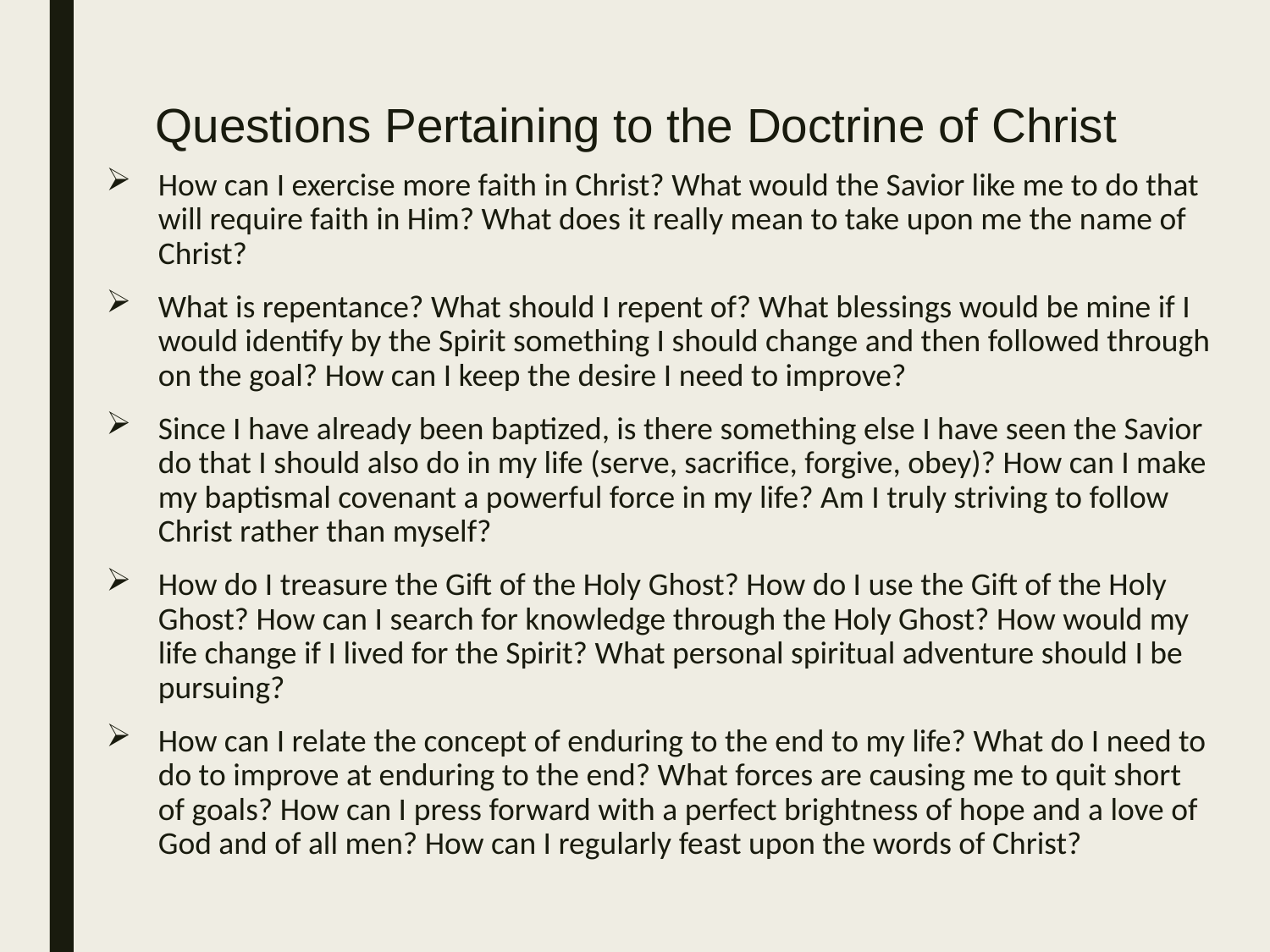

# Questions Pertaining to the Doctrine of Christ
How can I exercise more faith in Christ? What would the Savior like me to do that will require faith in Him? What does it really mean to take upon me the name of Christ?
What is repentance? What should I repent of? What blessings would be mine if I would identify by the Spirit something I should change and then followed through on the goal? How can I keep the desire I need to improve?
Since I have already been baptized, is there something else I have seen the Savior do that I should also do in my life (serve, sacrifice, forgive, obey)? How can I make my baptismal covenant a powerful force in my life? Am I truly striving to follow Christ rather than myself?
How do I treasure the Gift of the Holy Ghost? How do I use the Gift of the Holy Ghost? How can I search for knowledge through the Holy Ghost? How would my life change if I lived for the Spirit? What personal spiritual adventure should I be pursuing?
How can I relate the concept of enduring to the end to my life? What do I need to do to improve at enduring to the end? What forces are causing me to quit short of goals? How can I press forward with a perfect brightness of hope and a love of God and of all men? How can I regularly feast upon the words of Christ?